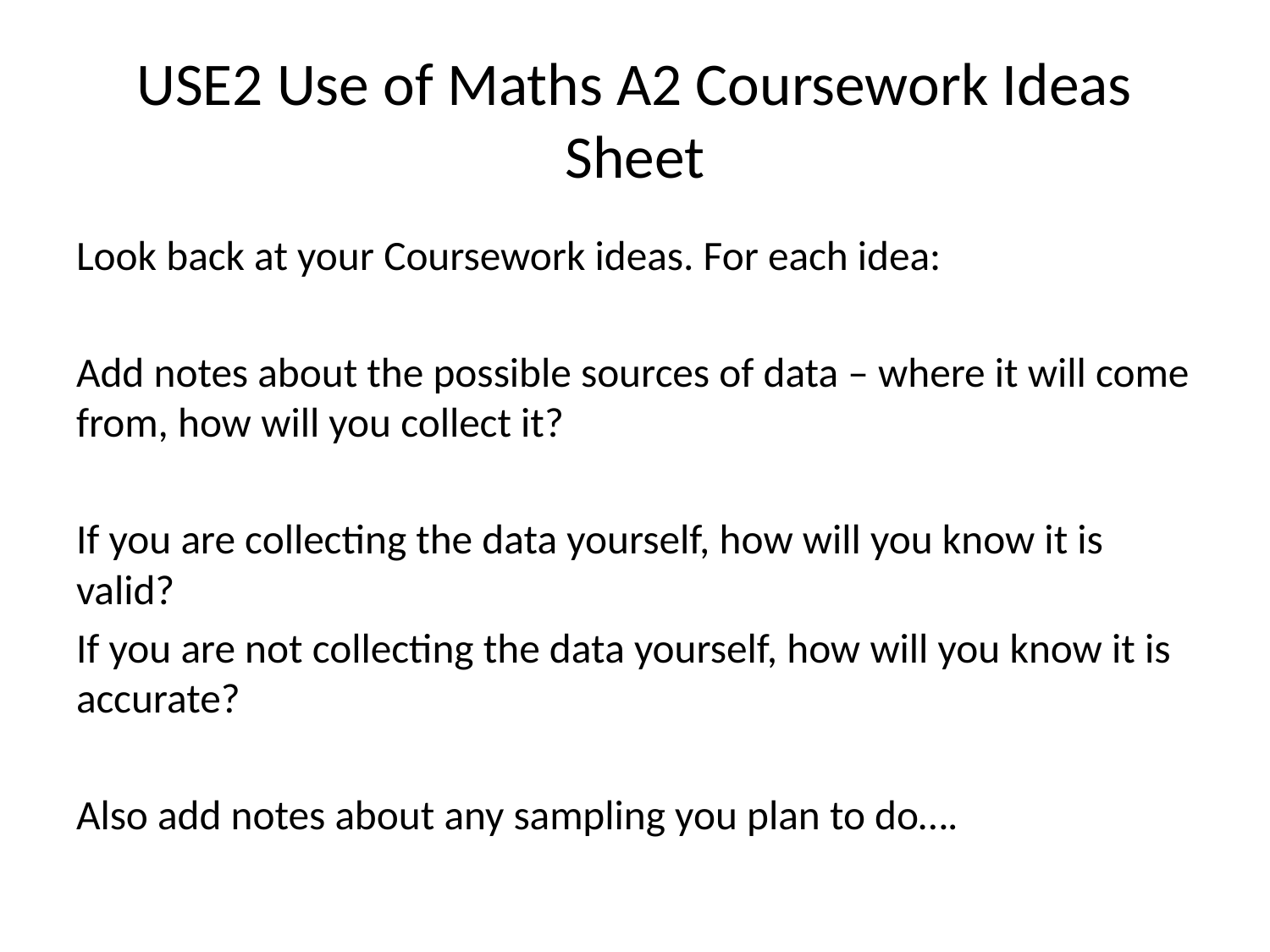

# USE2 Use of Maths A2 Coursework Ideas Sheet
Look back at your Coursework ideas. For each idea:

Add notes about the possible sources of data – where it will come from, how will you collect it?

If you are collecting the data yourself, how will you know it is valid?
If you are not collecting the data yourself, how will you know it is accurate?

Also add notes about any sampling you plan to do….